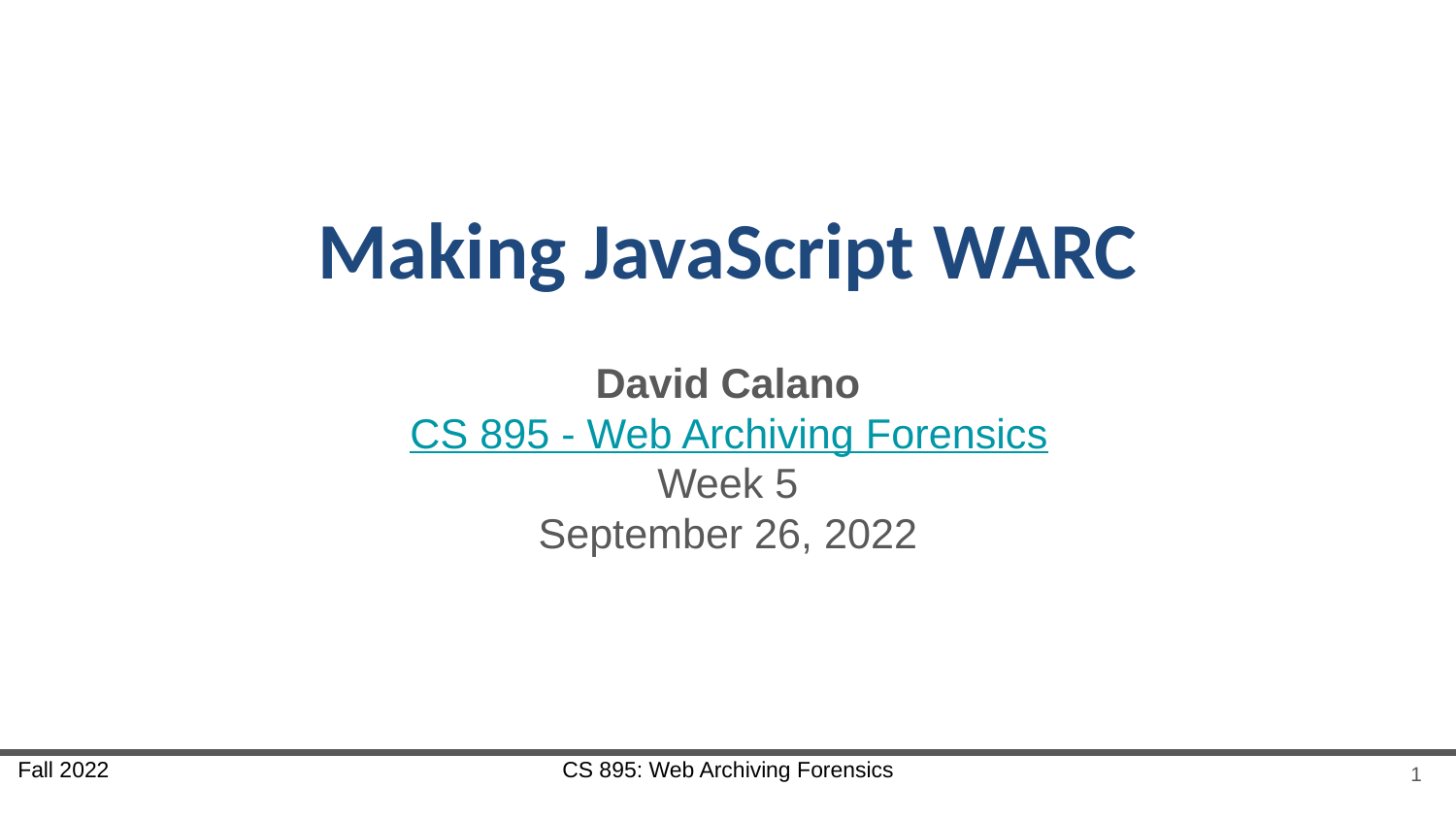

# Making JavaScript WARC
David Calano
CS 895 - Web Archiving Forensics
Week 5
September 26, 2022
1
Fall 2022
CS 895: Web Archiving Forensics